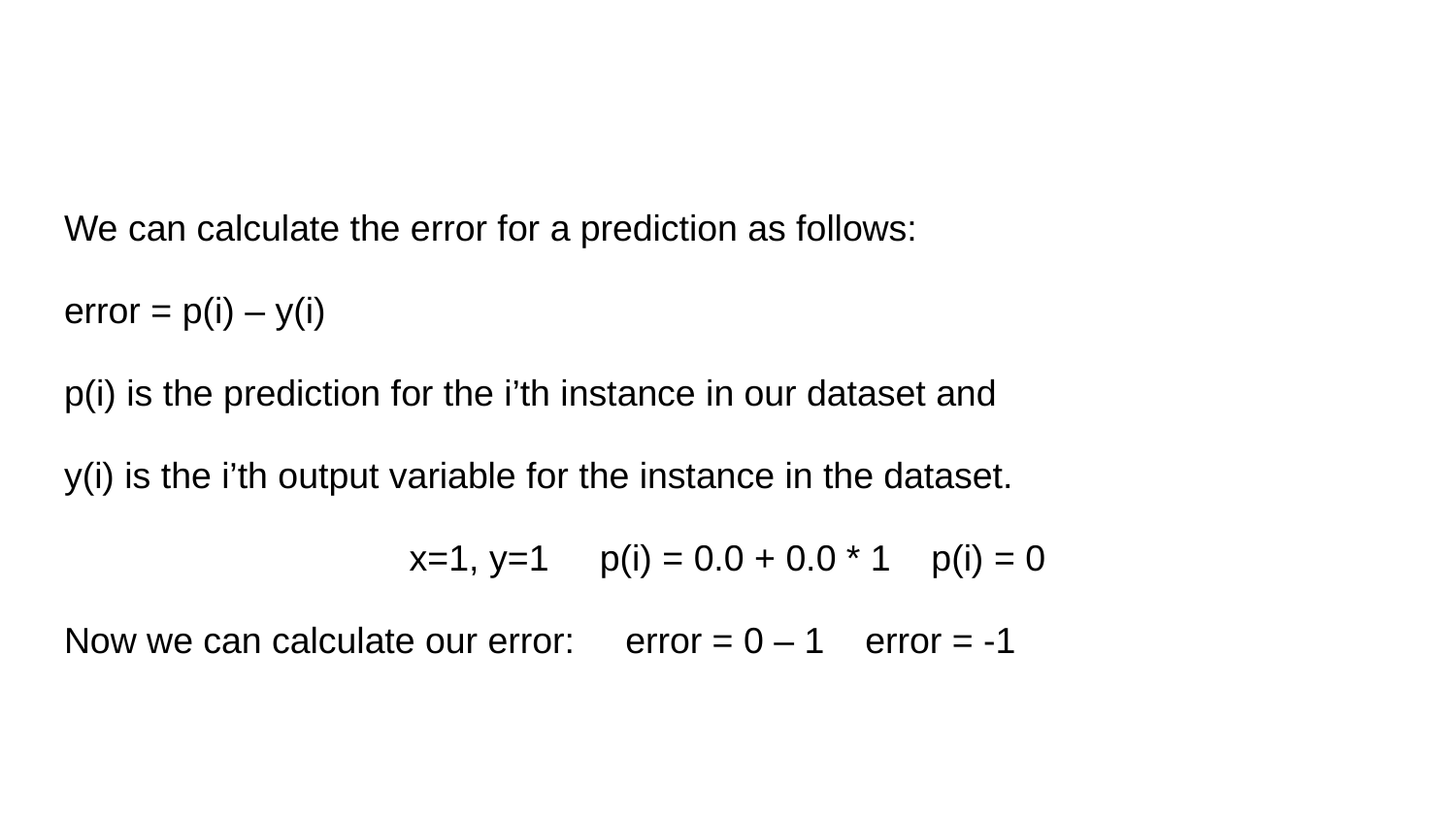

#
We can calculate the error for a prediction as follows:
error = p(i) – y(i)
p(i) is the prediction for the i’th instance in our dataset and
y(i) is the i’th output variable for the instance in the dataset.
x=1, y=1     p(i) = 0.0 + 0.0 * 1    p(i) = 0
Now we can calculate our error:     error = 0 – 1    error = -1